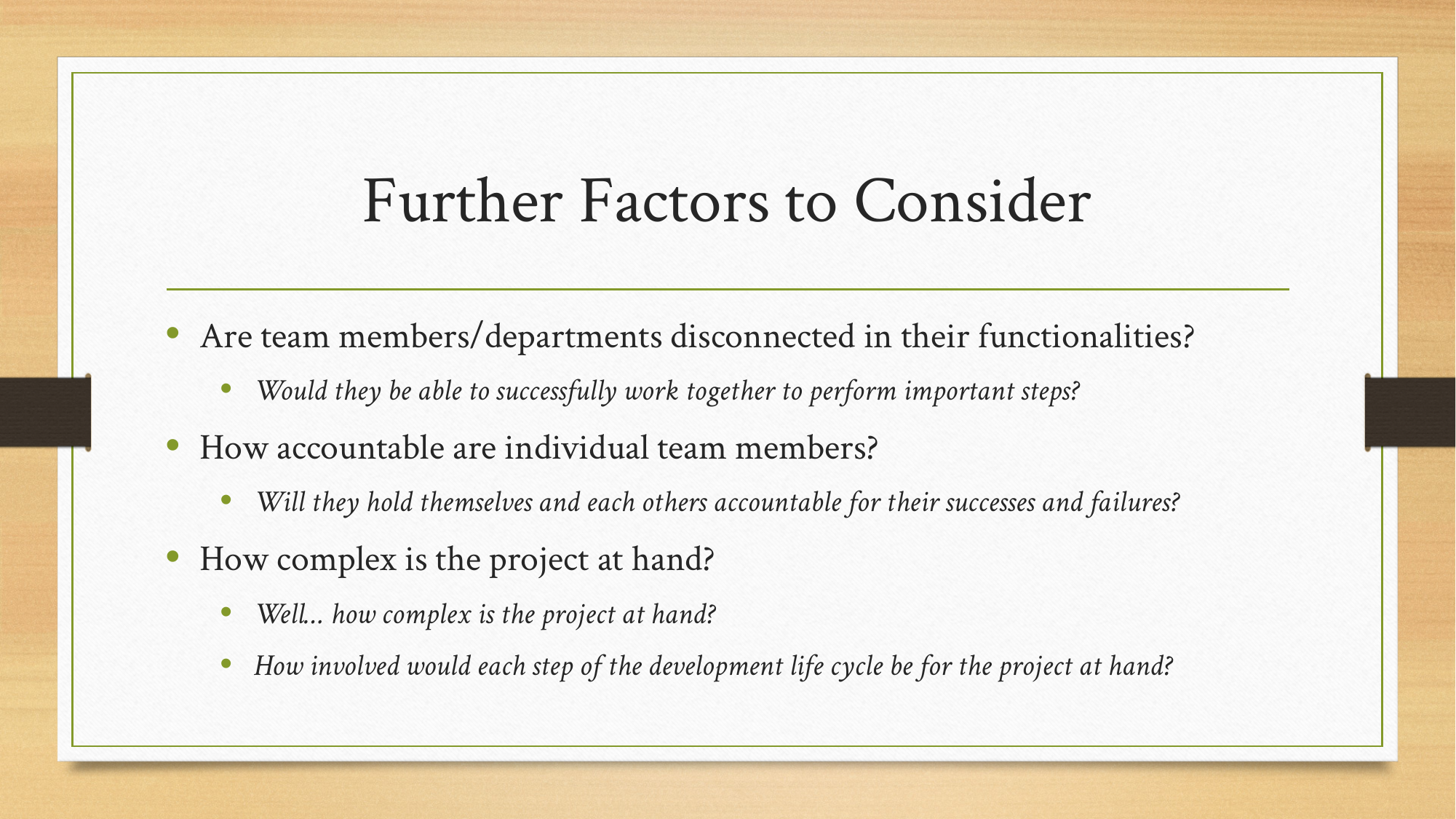

# Further Factors to Consider
Are team members/departments disconnected in their functionalities?
Would they be able to successfully work together to perform important steps?
How accountable are individual team members?
Will they hold themselves and each others accountable for their successes and failures?
How complex is the project at hand?
Well… how complex is the project at hand?
How involved would each step of the development life cycle be for the project at hand?